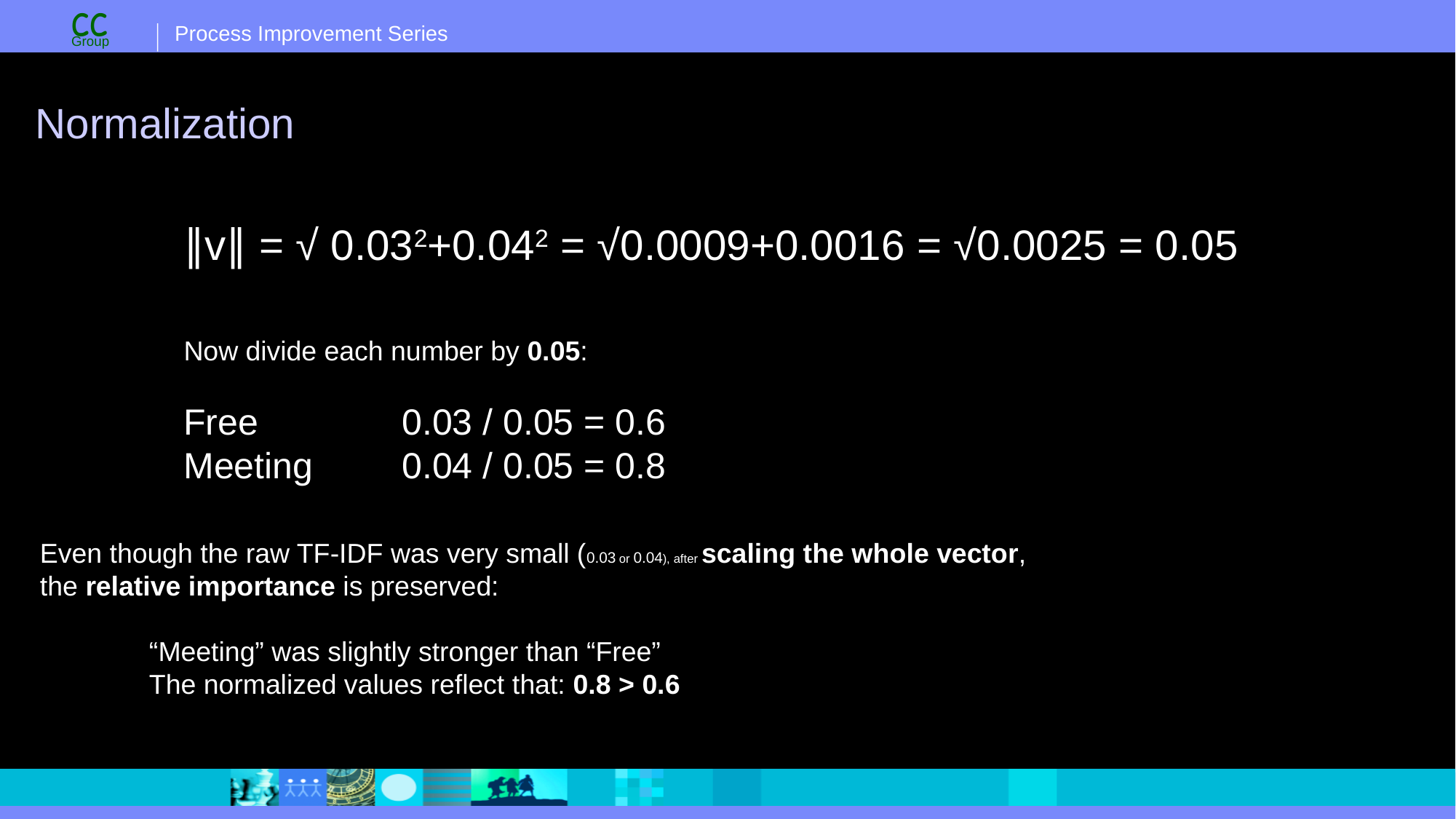

# Normalization
∥v∥ = √ 0.032+0.042 ​= √0.0009+0.0016​ = √0.0025 ​= 0.05

Now divide each number by 0.05:

Free		0.03 / 0.05 = 0.6
Meeting	0.04 / 0.05 = 0.8

Even though the raw TF-IDF was very small (0.03 or 0.04), after scaling the whole vector,
the relative importance is preserved:

	“Meeting” was slightly stronger than “Free”
	The normalized values reflect that: 0.8 > 0.6